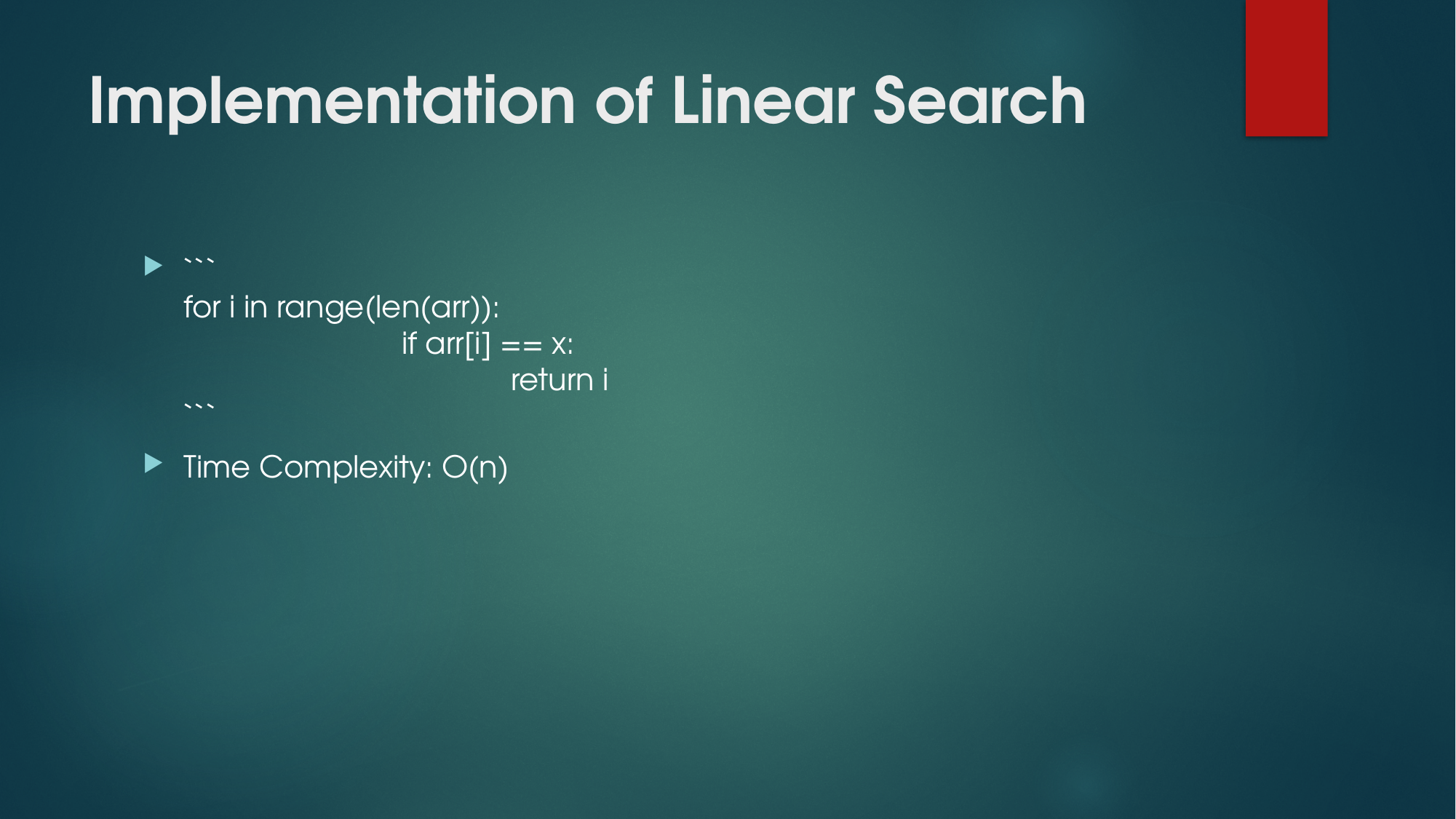

# Implementation of Linear Search
```
for i in range(len(arr)):
		if arr[i] == x:
			return i
```
Time Complexity: O(n)